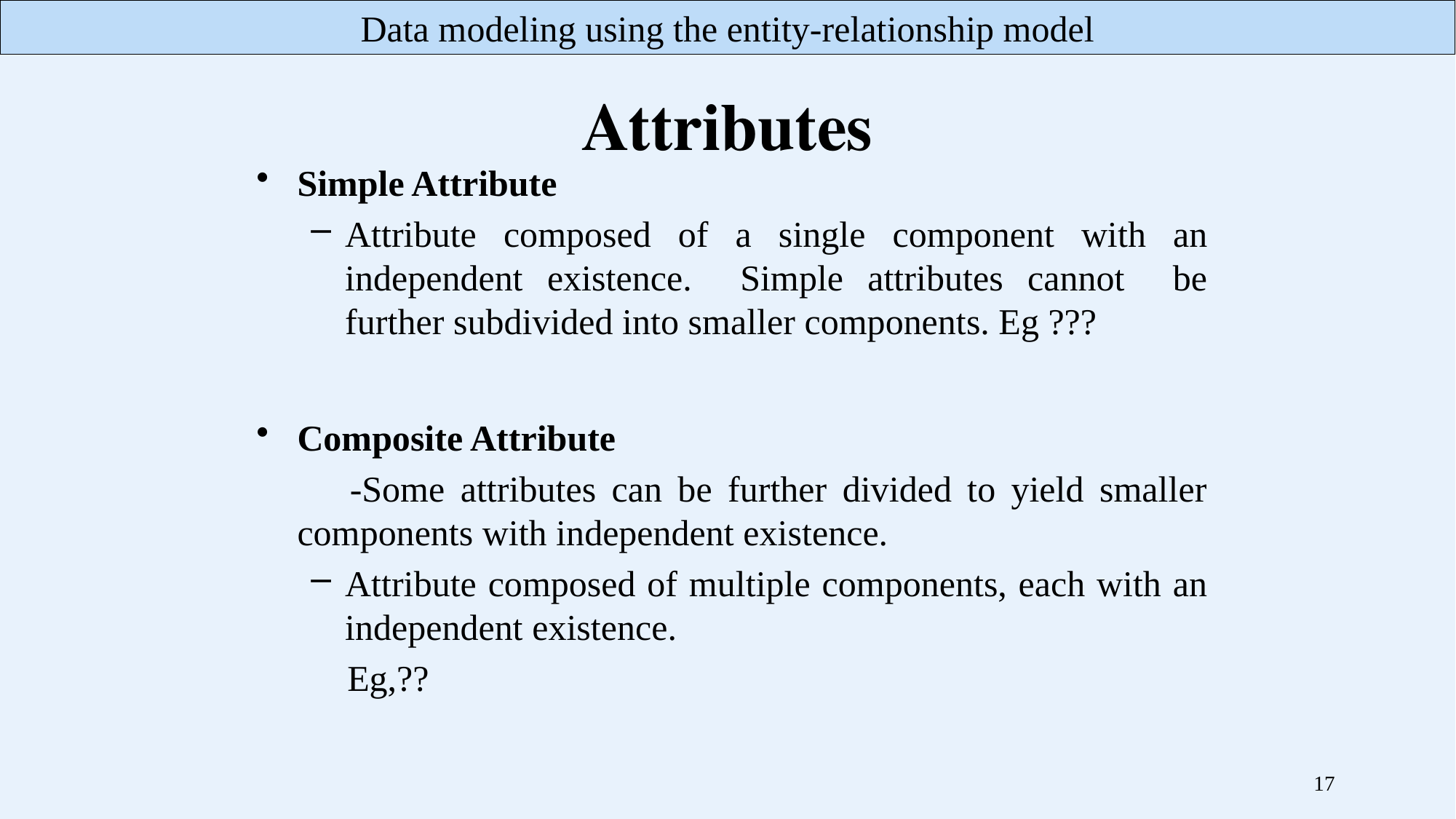

# Attributes
Simple Attribute
Attribute composed of a single component with an independent existence.  Simple attributes cannot  be further subdivided into smaller components. Eg ???

Composite Attribute
      -Some attributes can be further divided to yield smaller components with independent existence.
Attribute composed of multiple components, each with an independent existence.
    Eg,??

17